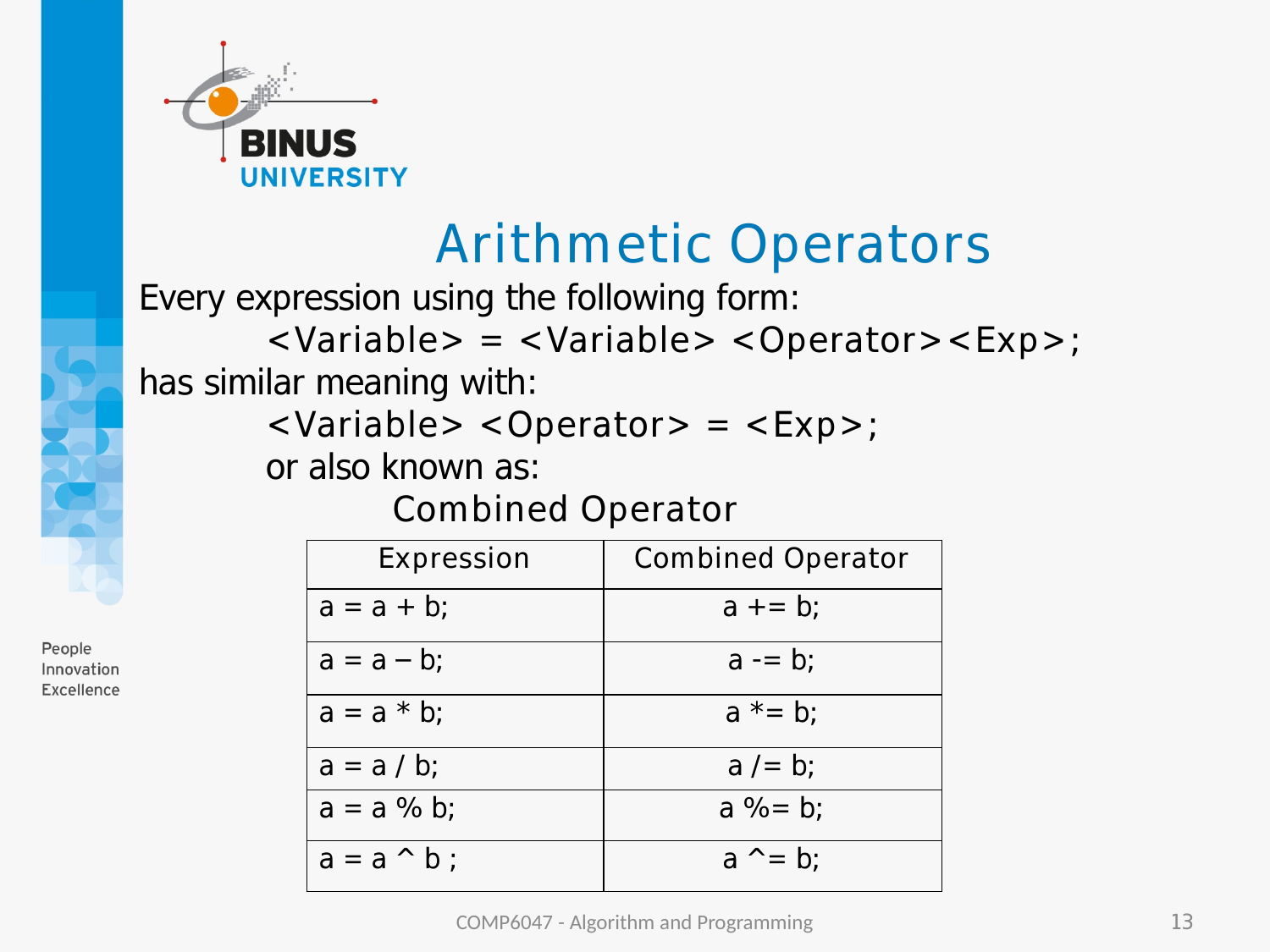

# Arithmetic Operators
Every expression using the following form:
<Variable> = <Variable> <Operator><Exp>;
has similar meaning with:
<Variable> <Operator> = <Exp>;
or also known as:
	Combined Operator
| Expression | Combined Operator |
| --- | --- |
| a = a + b; | a += b; |
| a = a – b; | a -= b; |
| a = a \* b; | a \*= b; |
| a = a / b; | a /= b; |
| a = a % b; | a %= b; |
| a = a ^ b ; | a ^= b; |
COMP6047 - Algorithm and Programming
13